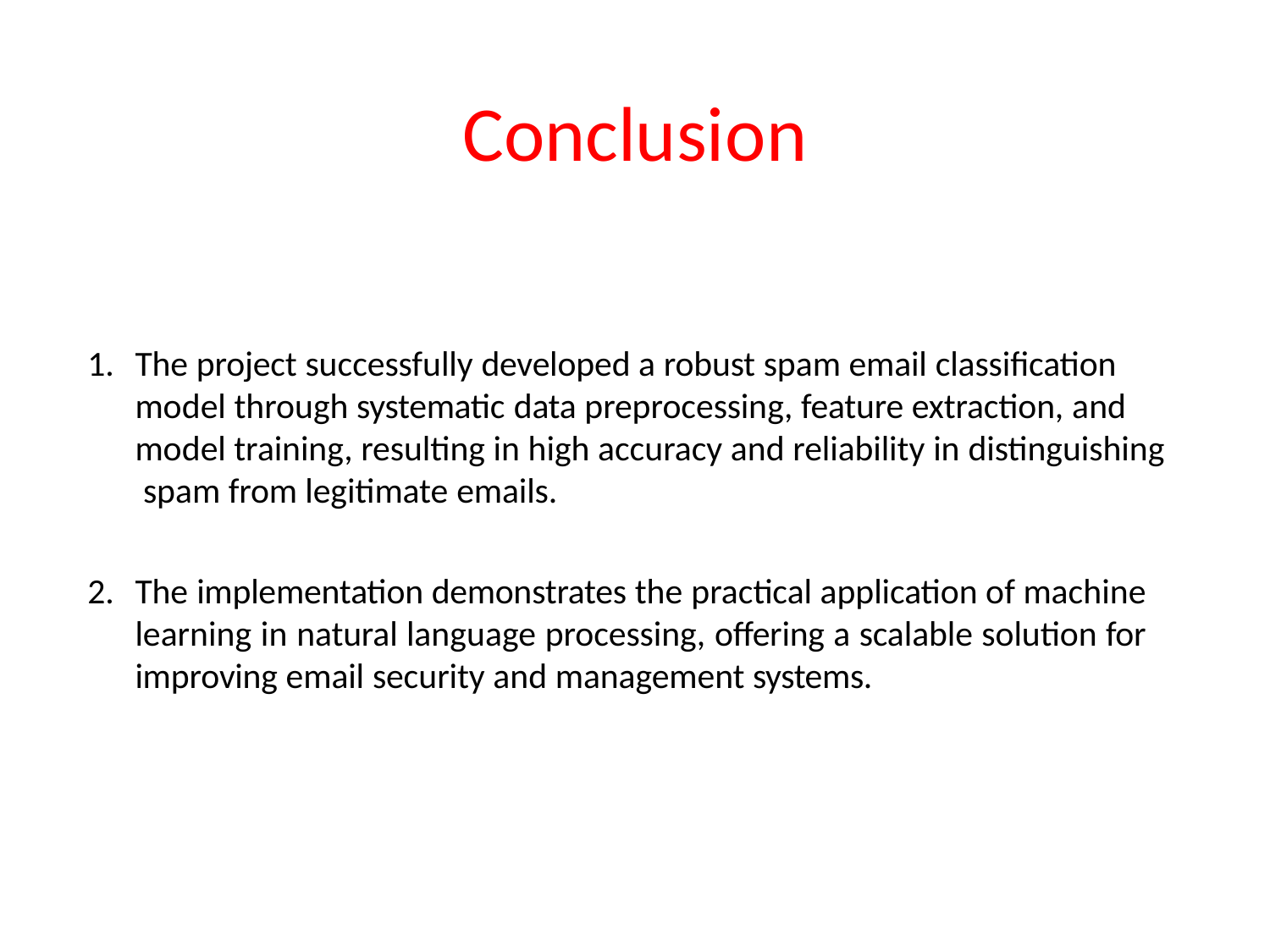

# Conclusion
The project successfully developed a robust spam email classification  model through systematic data preprocessing, feature extraction, and  model training, resulting in high accuracy and reliability in distinguishing  spam from legitimate emails.

The implementation demonstrates the practical application of machine  learning in natural language processing, offering a scalable solution for  improving email security and management systems.